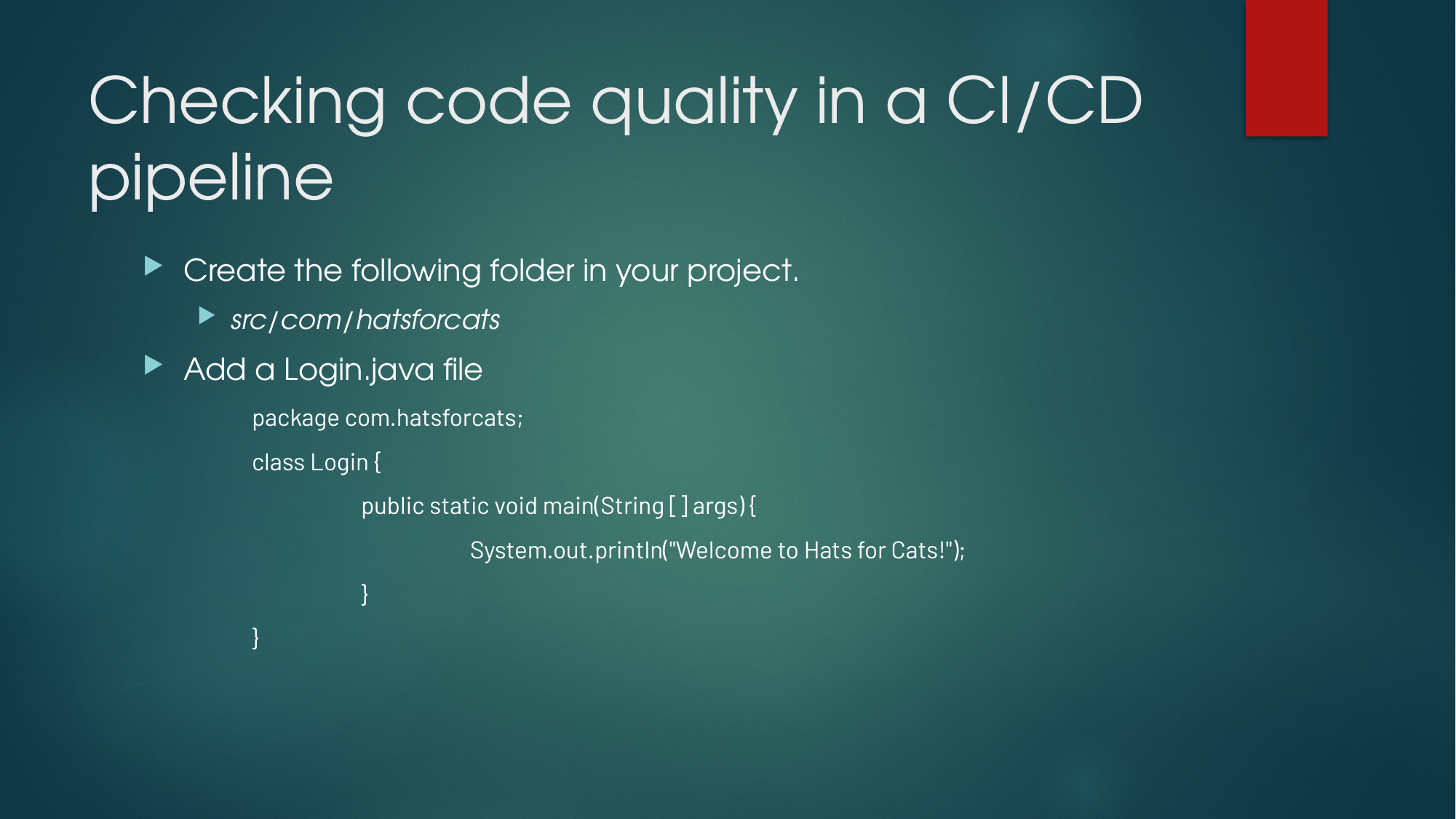

# Checking code quality in a CI/CD pipeline
Create the following folder in your project.
src/com/hatsforcats
Add a Login.java file
	package com.hatsforcats;
	class Login {
		public static void main(String [] args) {
			System.out.println("Welcome to Hats for Cats!");
		}
	}